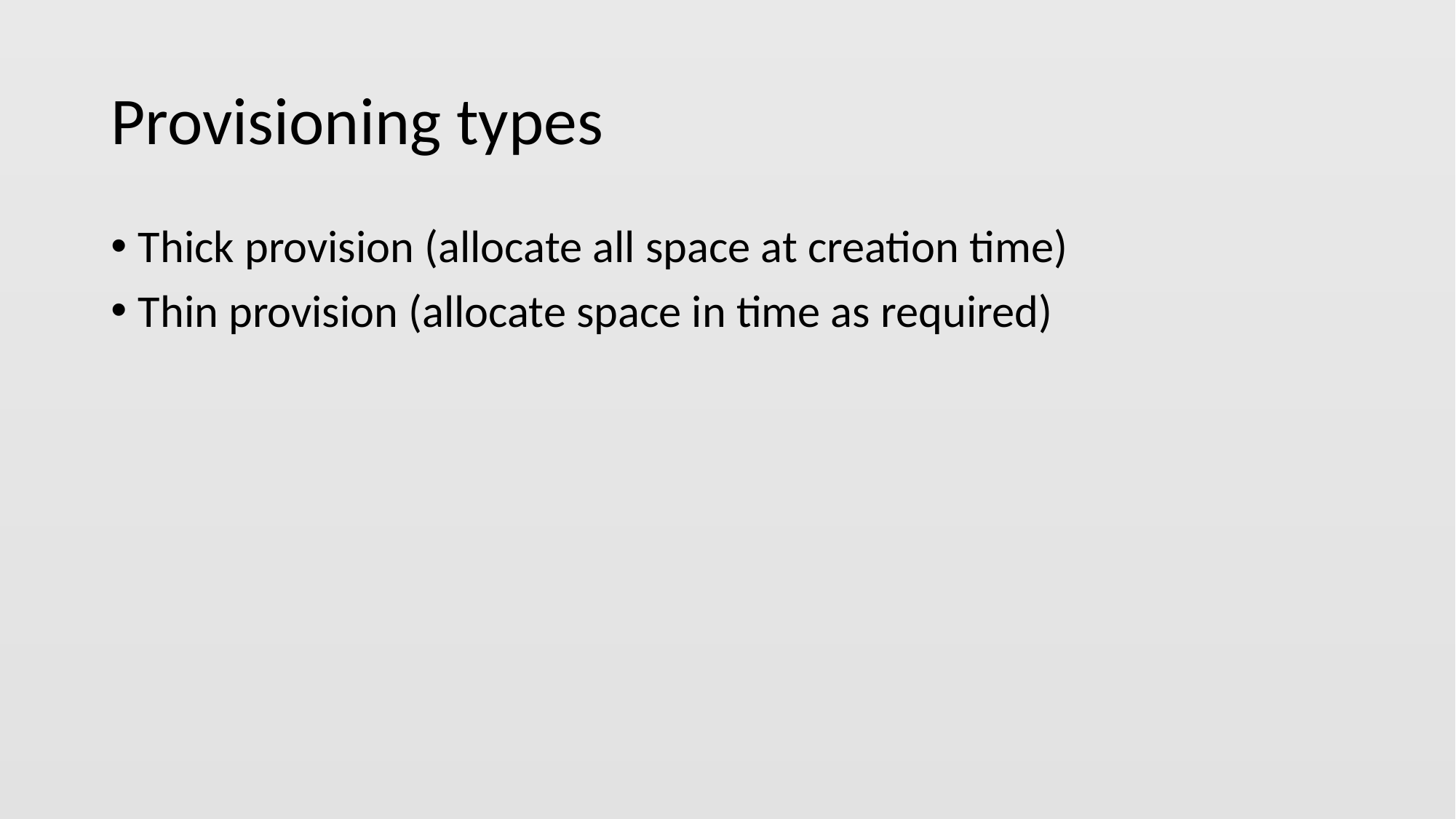

# Provisioning types
Thick provision (allocate all space at creation time)
Thin provision (allocate space in time as required)